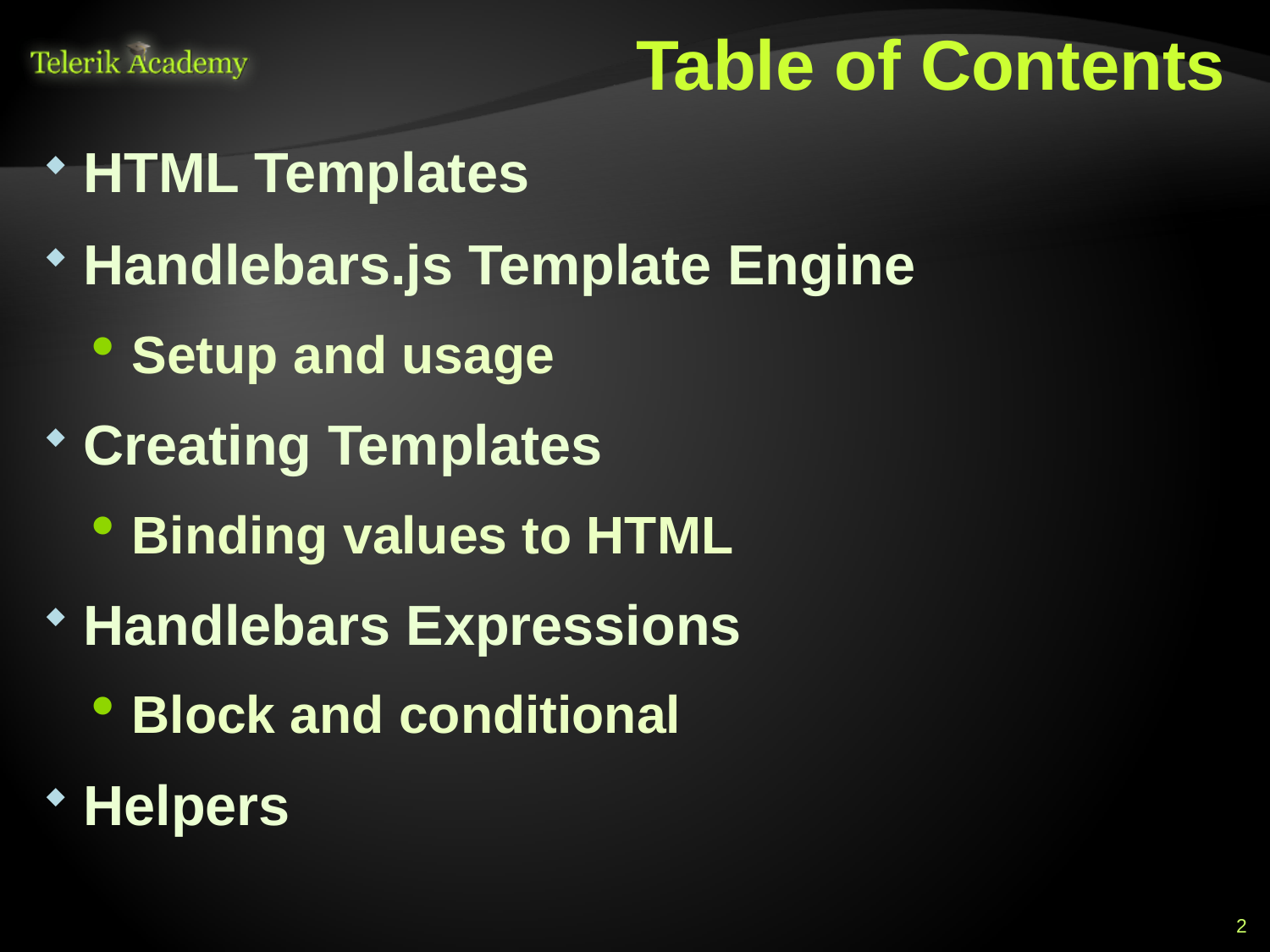

# Table of Contents
HTML Templates
Handlebars.js Template Engine
Setup and usage
Creating Templates
Binding values to HTML
Handlebars Expressions
Block and conditional
Helpers

2